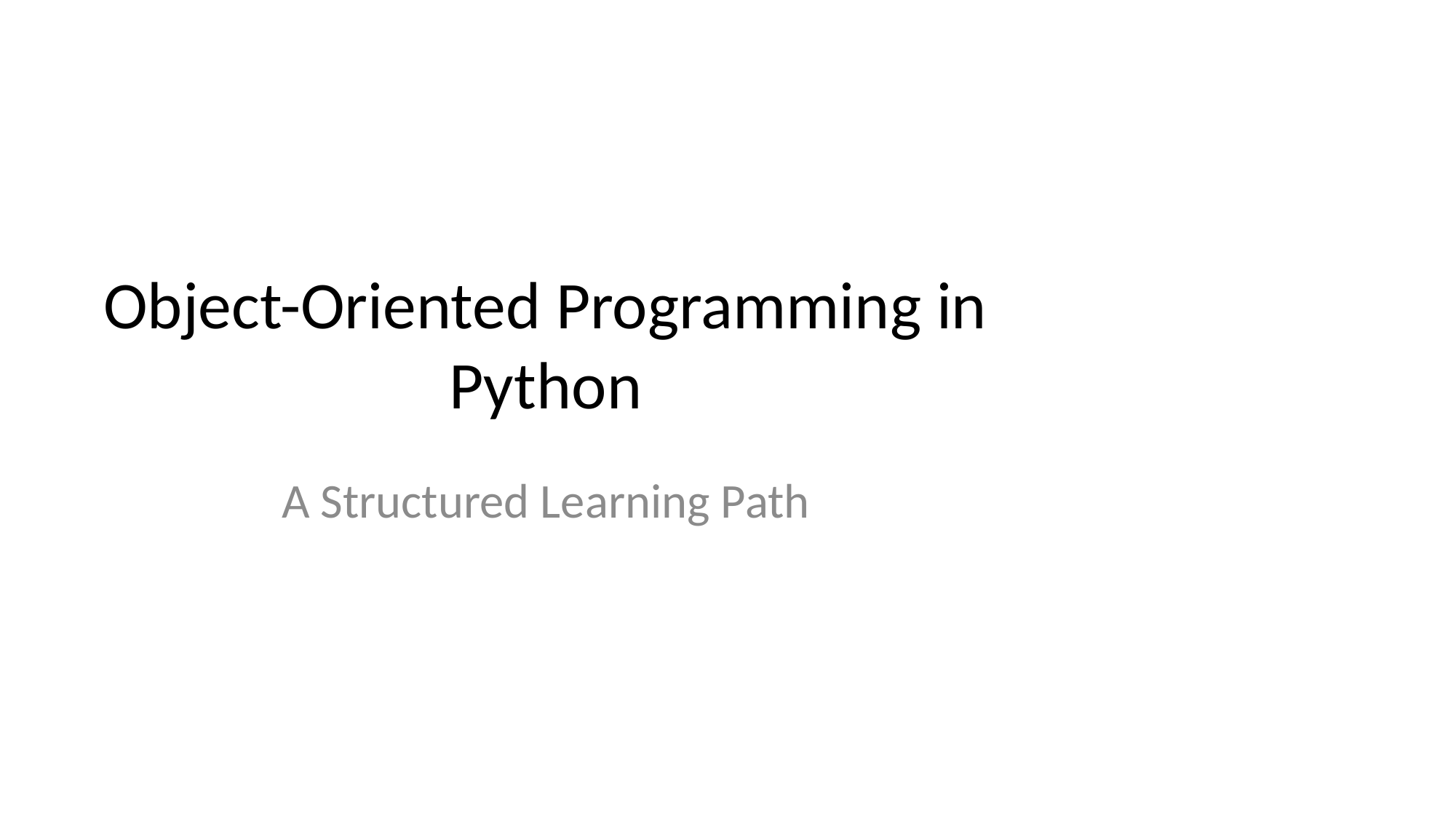

# Object-Oriented Programming in Python
A Structured Learning Path